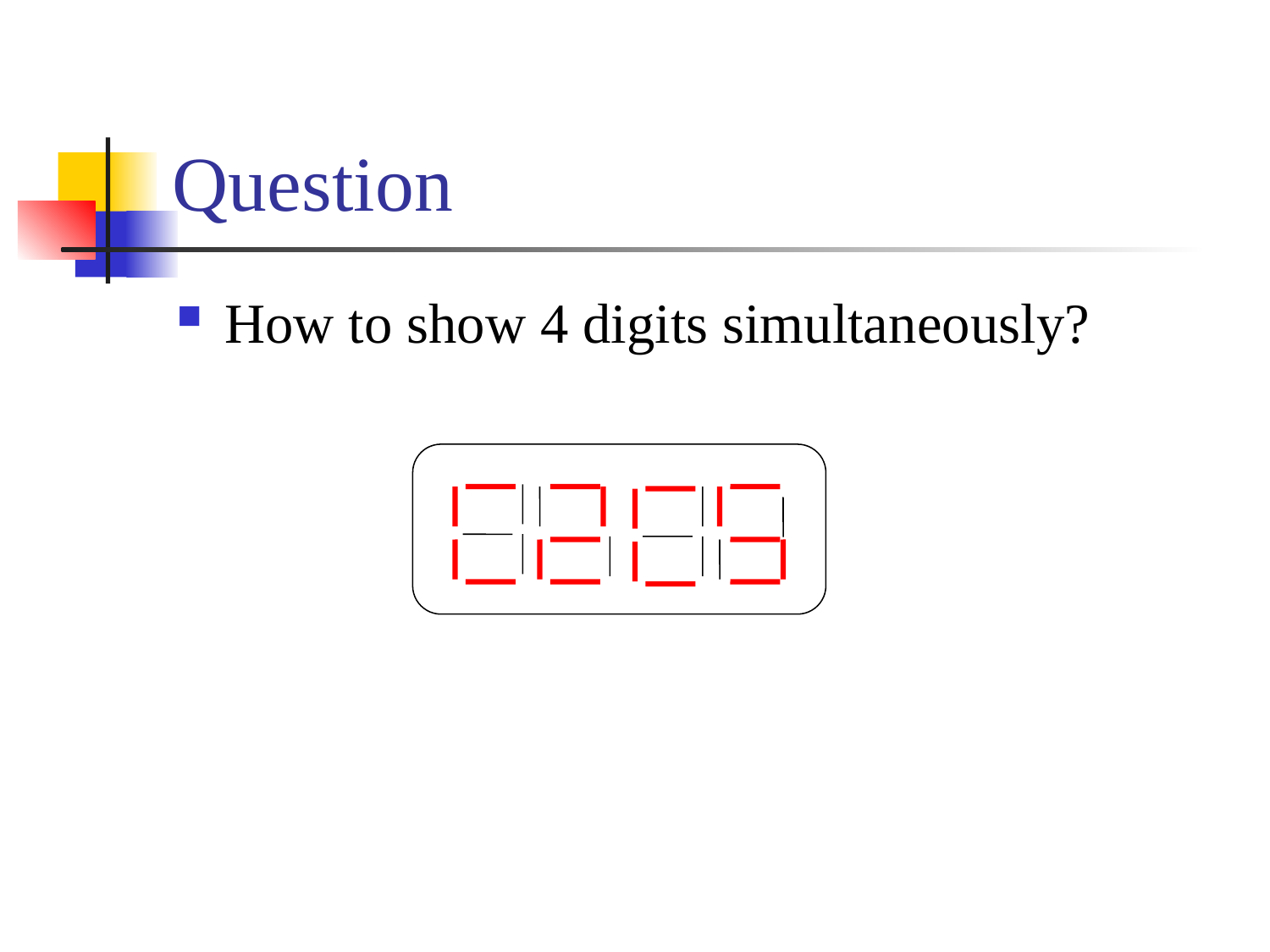

# Question
How to show 4 digits simultaneously?